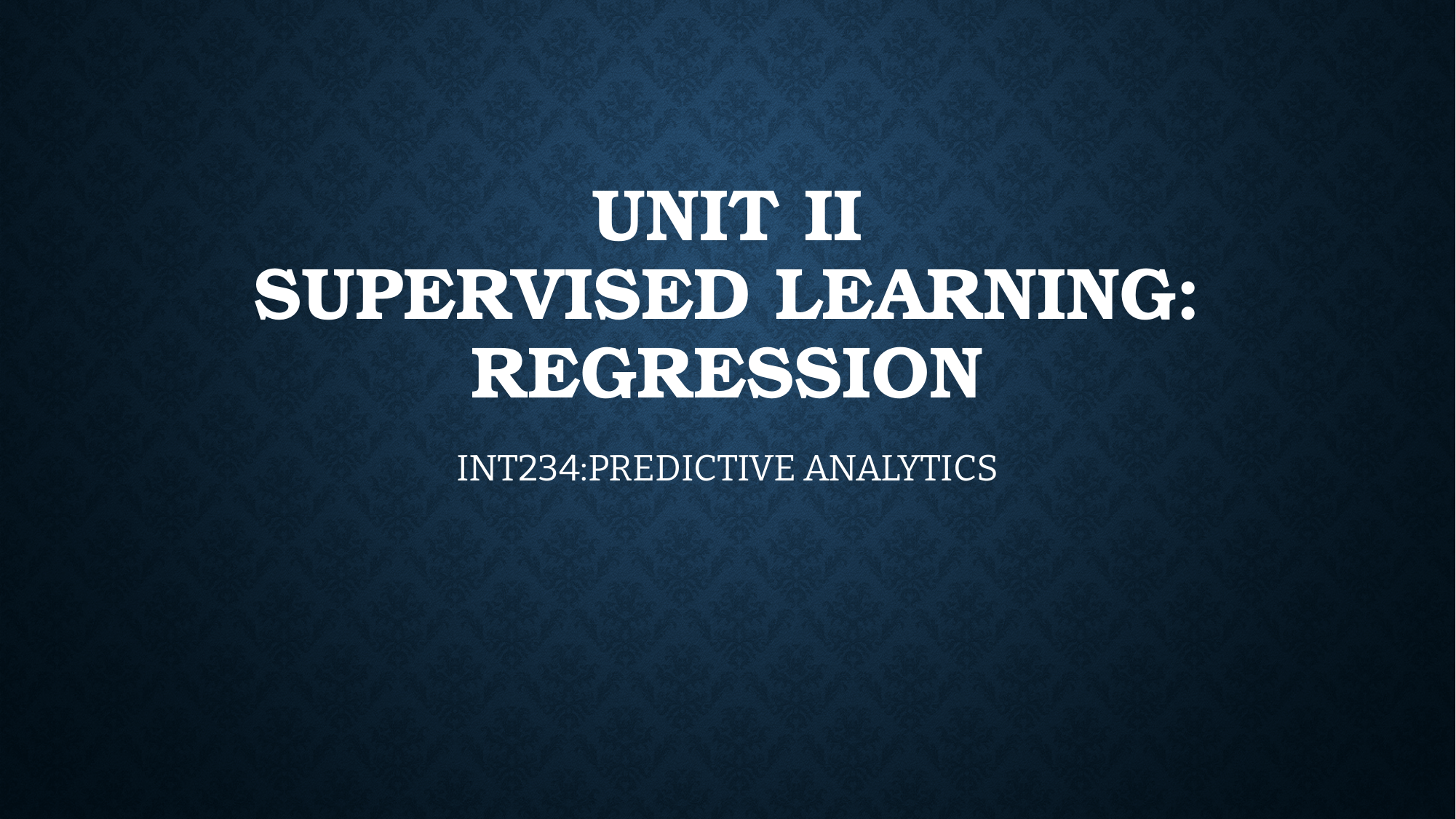

# Unit II SUPERVISED LEARNING: REGRESSION
INT234:PREDICTIVE ANALYTICS